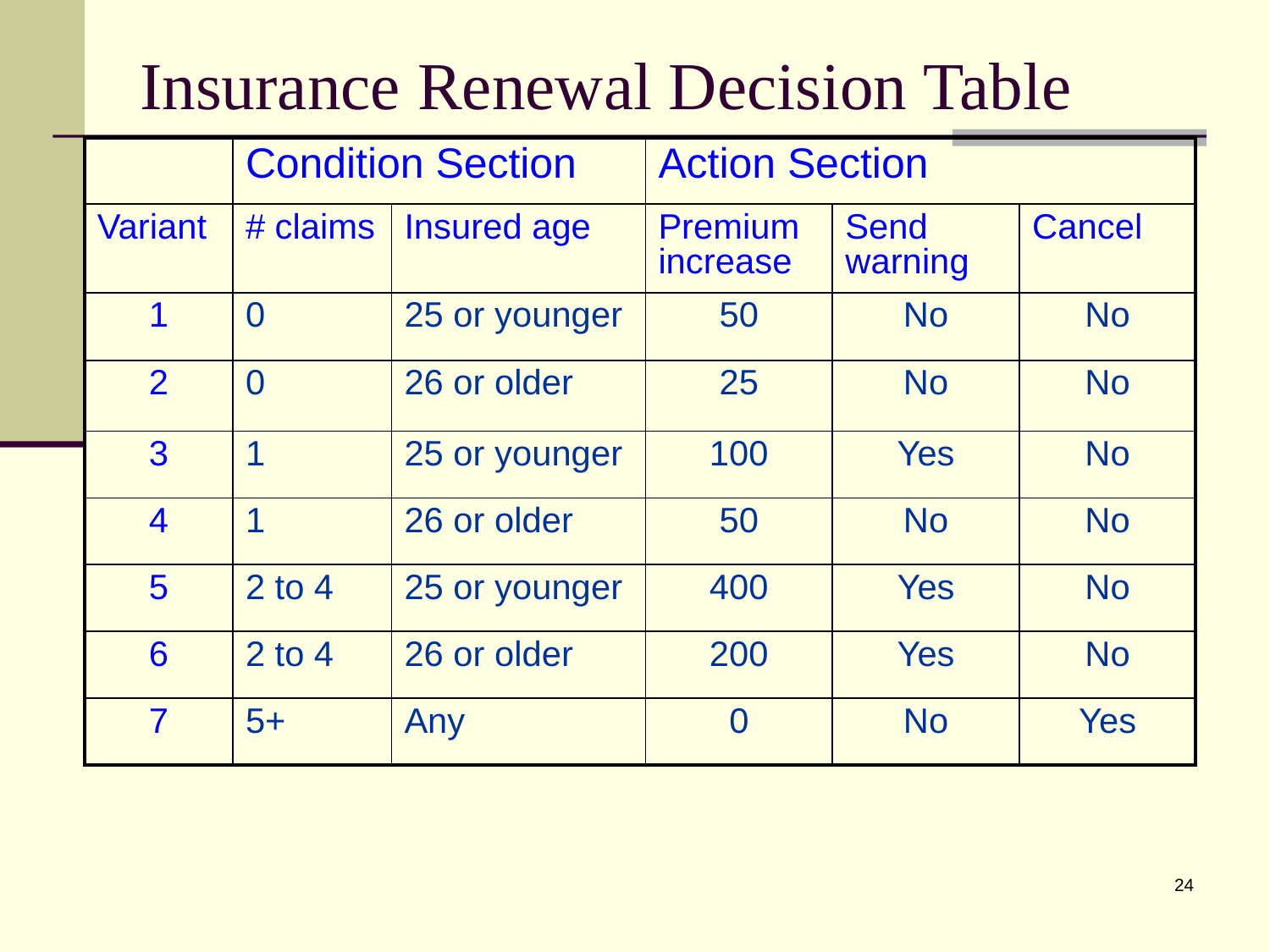

# Insurance Renewal Decision Table
|  | Condition Section |  | Action Section |  |  |
| --- | --- | --- | --- | --- | --- |
| Variant | # claims | Insured age | Premium increase | Send warning | Cancel |
| 1 | 0 | 25 or younger | 50 | No | No |
| 2 | 0 | 26 or older | 25 | No | No |
| 3 | 1 | 25 or younger | 100 | Yes | No |
| 4 | 1 | 26 or older | 50 | No | No |
| 5 | 2 to 4 | 25 or younger | 400 | Yes | No |
| 6 | 2 to 4 | 26 or older | 200 | Yes | No |
| 7 | 5+ | Any | 0 | No | Yes |
24